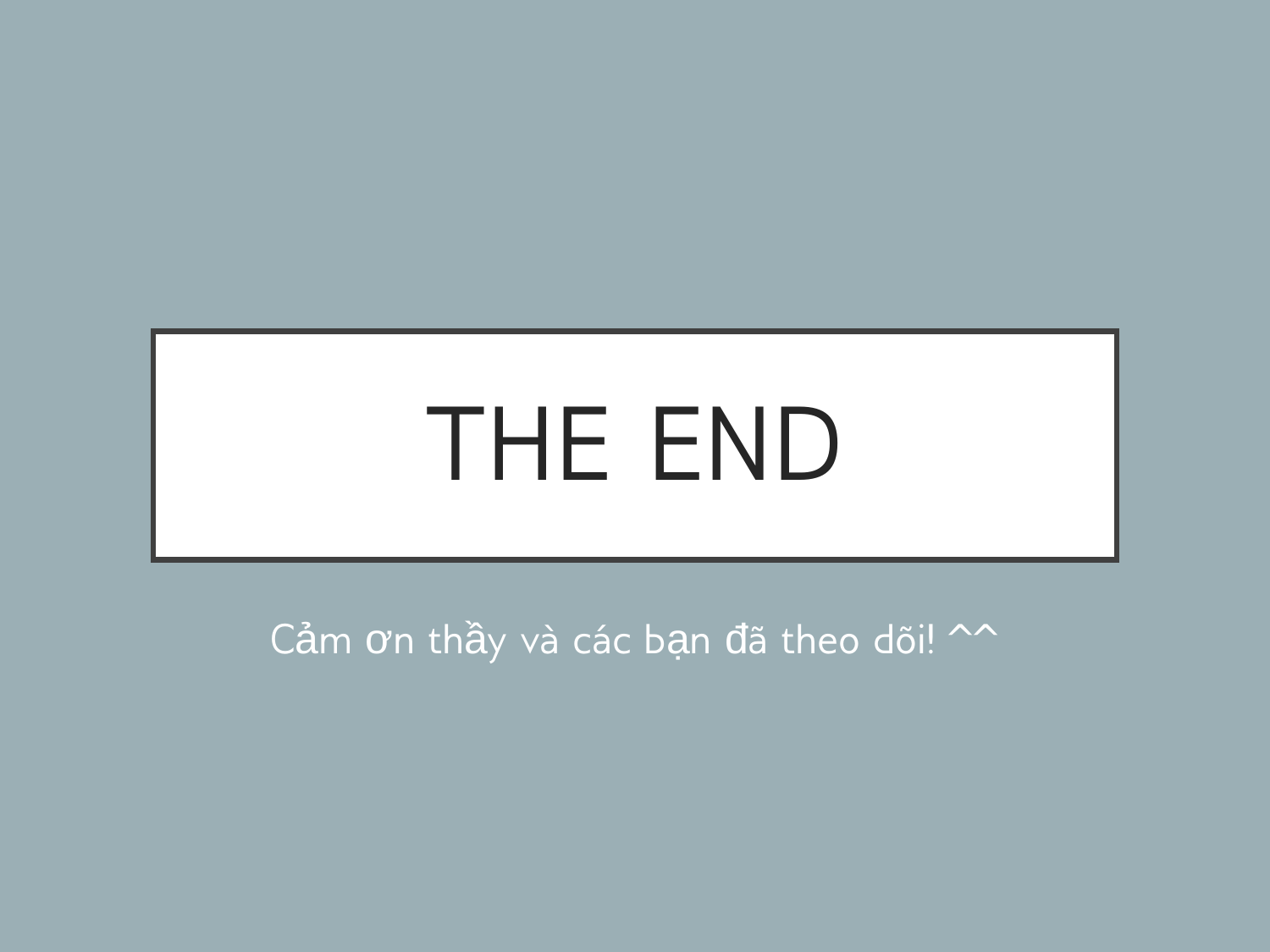

# The End
Cảm ơn thầy và các bạn đã theo dõi! ^^